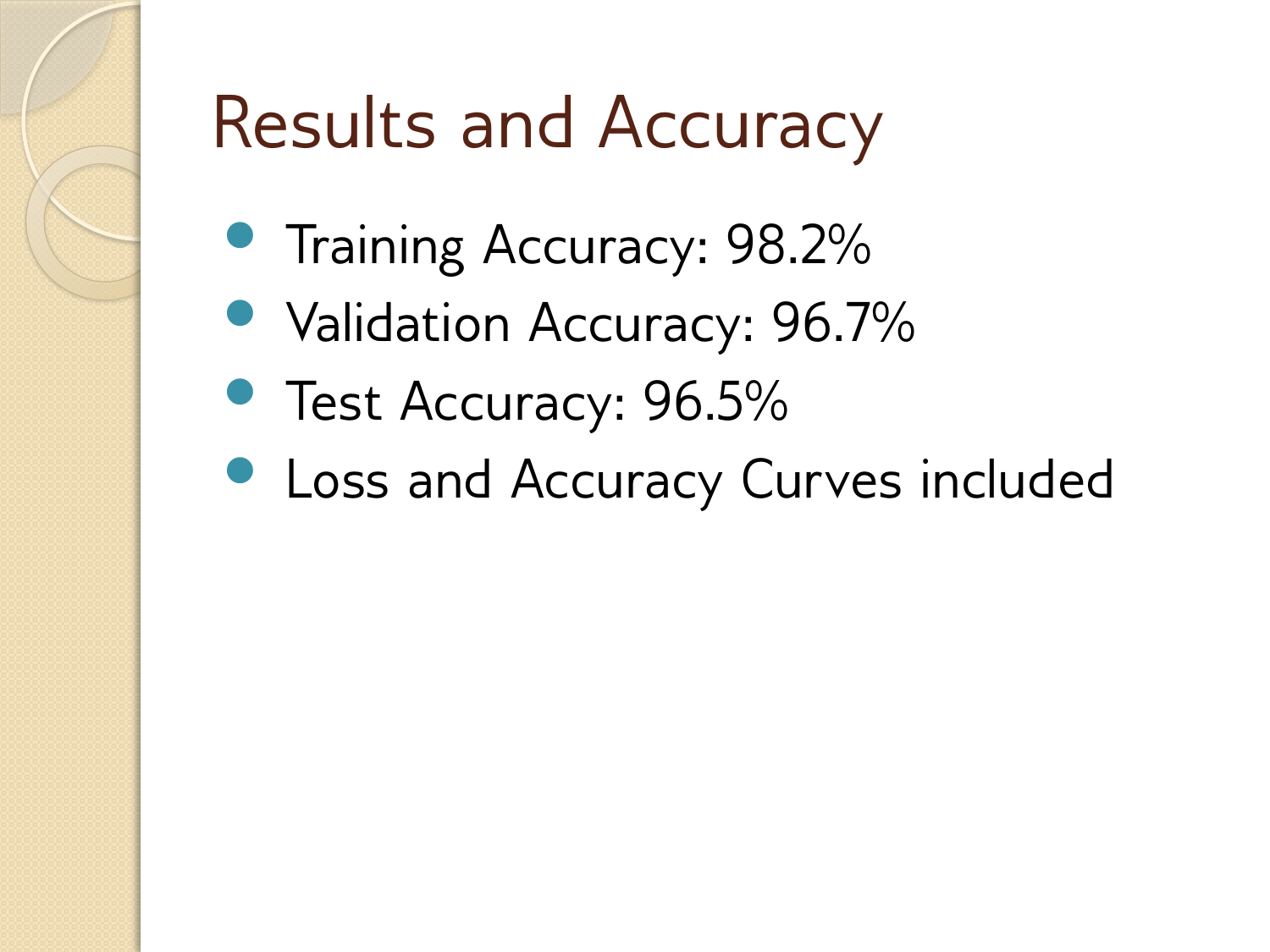

# Results and Accuracy
 Training Accuracy: 98.2%
 Validation Accuracy: 96.7%
 Test Accuracy: 96.5%
 Loss and Accuracy Curves included